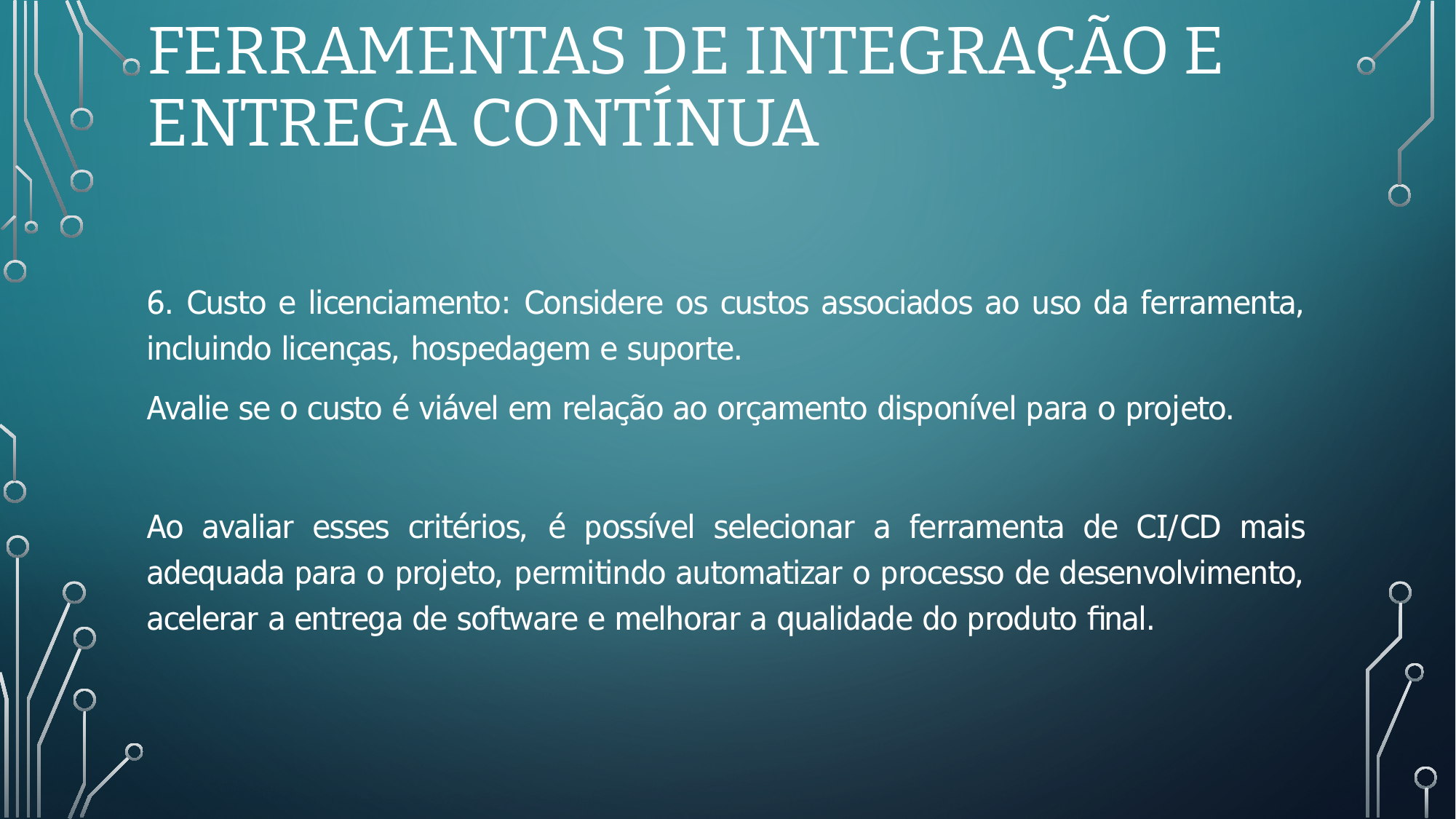

# Ferramentas de INTEGRAÇÃO E ENTREGA CONTÍNUA
6. Custo e licenciamento: Considere os custos associados ao uso da ferramenta, incluindo licenças, hospedagem e suporte.
Avalie se o custo é viável em relação ao orçamento disponível para o projeto.

Ao avaliar esses critérios, é possível selecionar a ferramenta de CI/CD mais adequada para o projeto, permitindo automatizar o processo de desenvolvimento, acelerar a entrega de software e melhorar a qualidade do produto final.